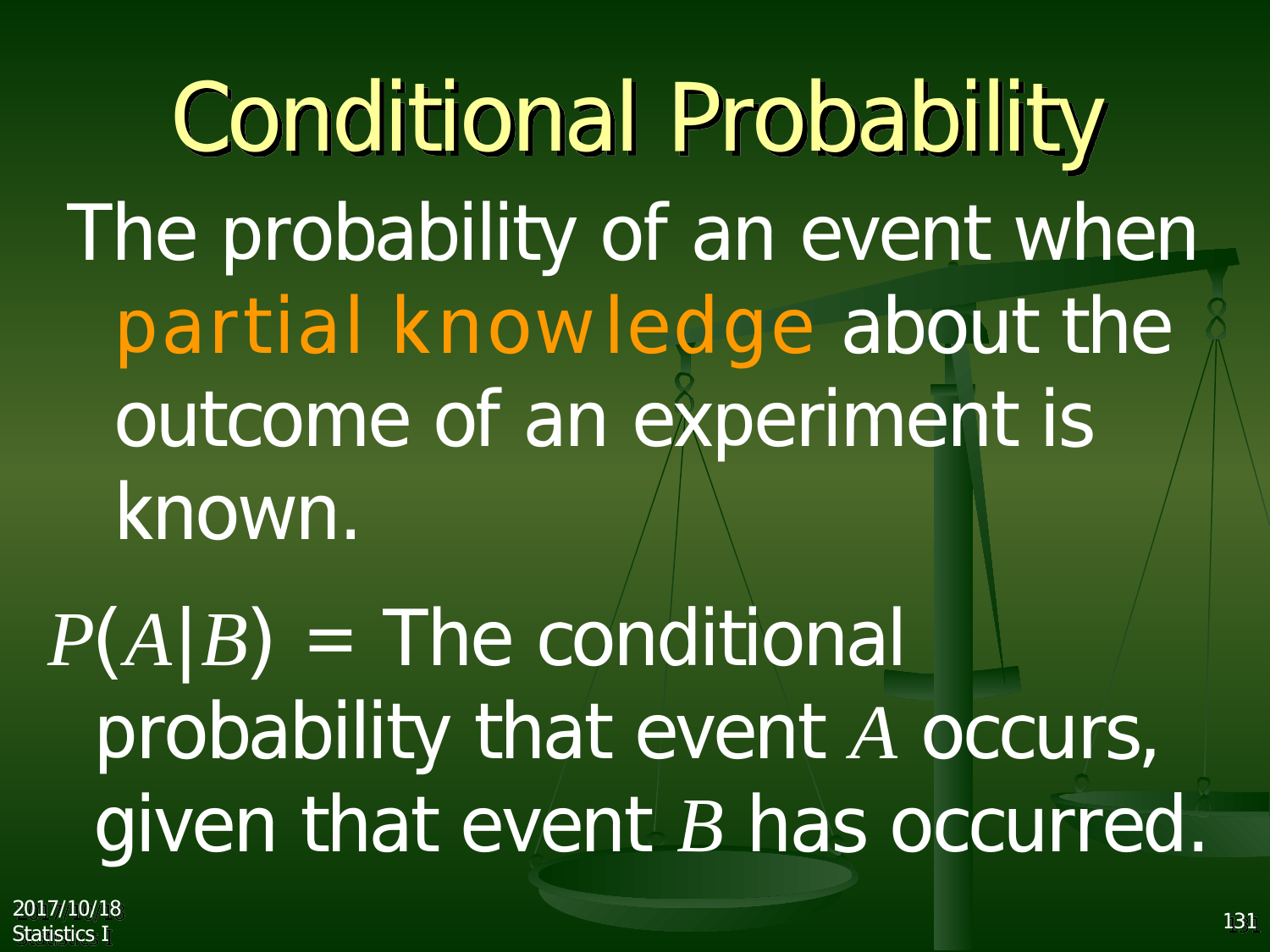

# Conditional Probability
The probability of an event when partial knowledge about the outcome of an experiment is known.
P(A|B) = The conditional probability that event A occurs, given that event B has occurred.
2017/10/18
Statistics I
131